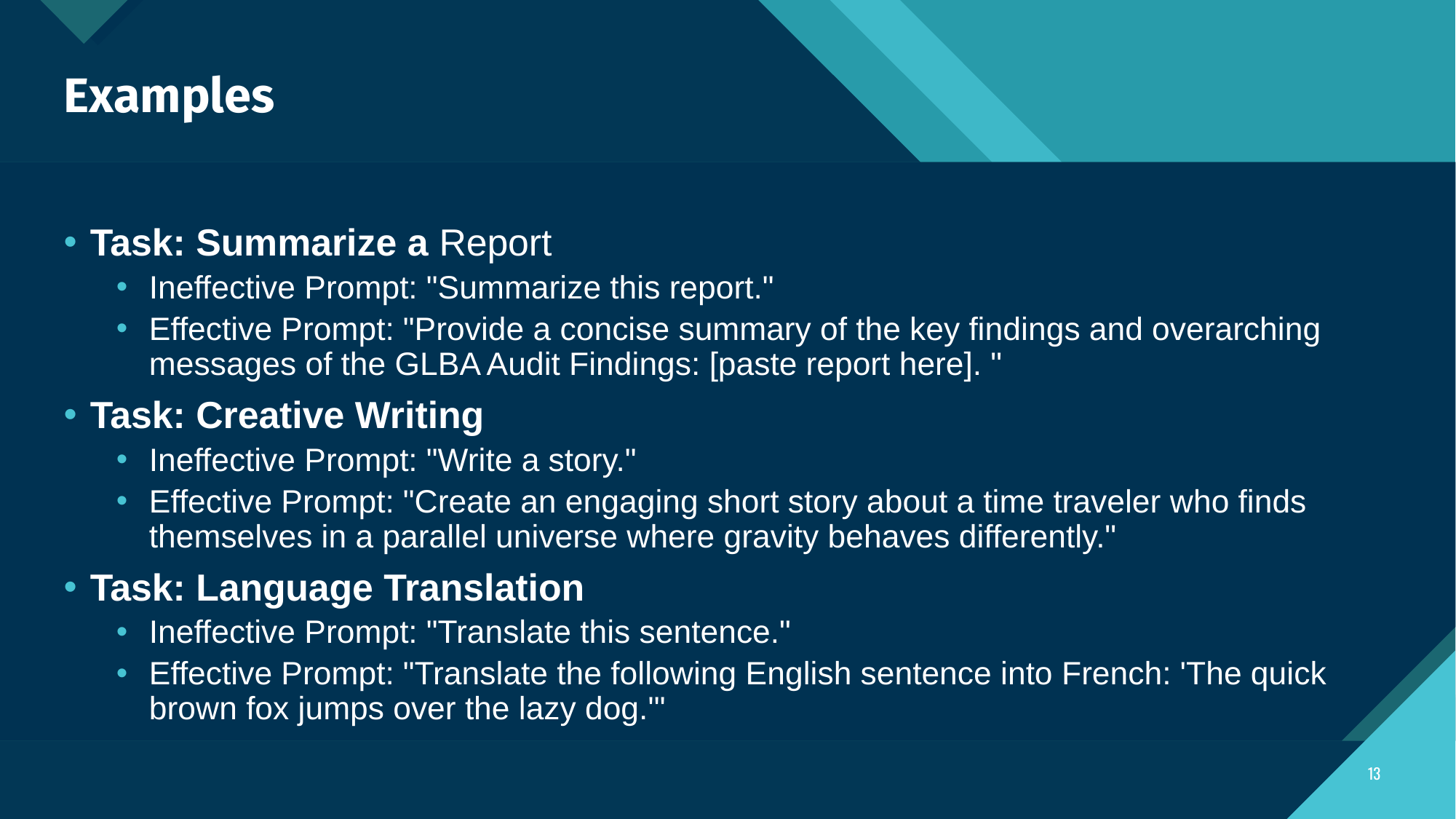

# Examples
Task: Summarize a Report
Ineffective Prompt: "Summarize this report."
Effective Prompt: "Provide a concise summary of the key findings and overarching messages of the GLBA Audit Findings: [paste report here]. "
Task: Creative Writing
Ineffective Prompt: "Write a story."
Effective Prompt: "Create an engaging short story about a time traveler who finds themselves in a parallel universe where gravity behaves differently."
Task: Language Translation
Ineffective Prompt: "Translate this sentence."
Effective Prompt: "Translate the following English sentence into French: 'The quick brown fox jumps over the lazy dog.'"

13